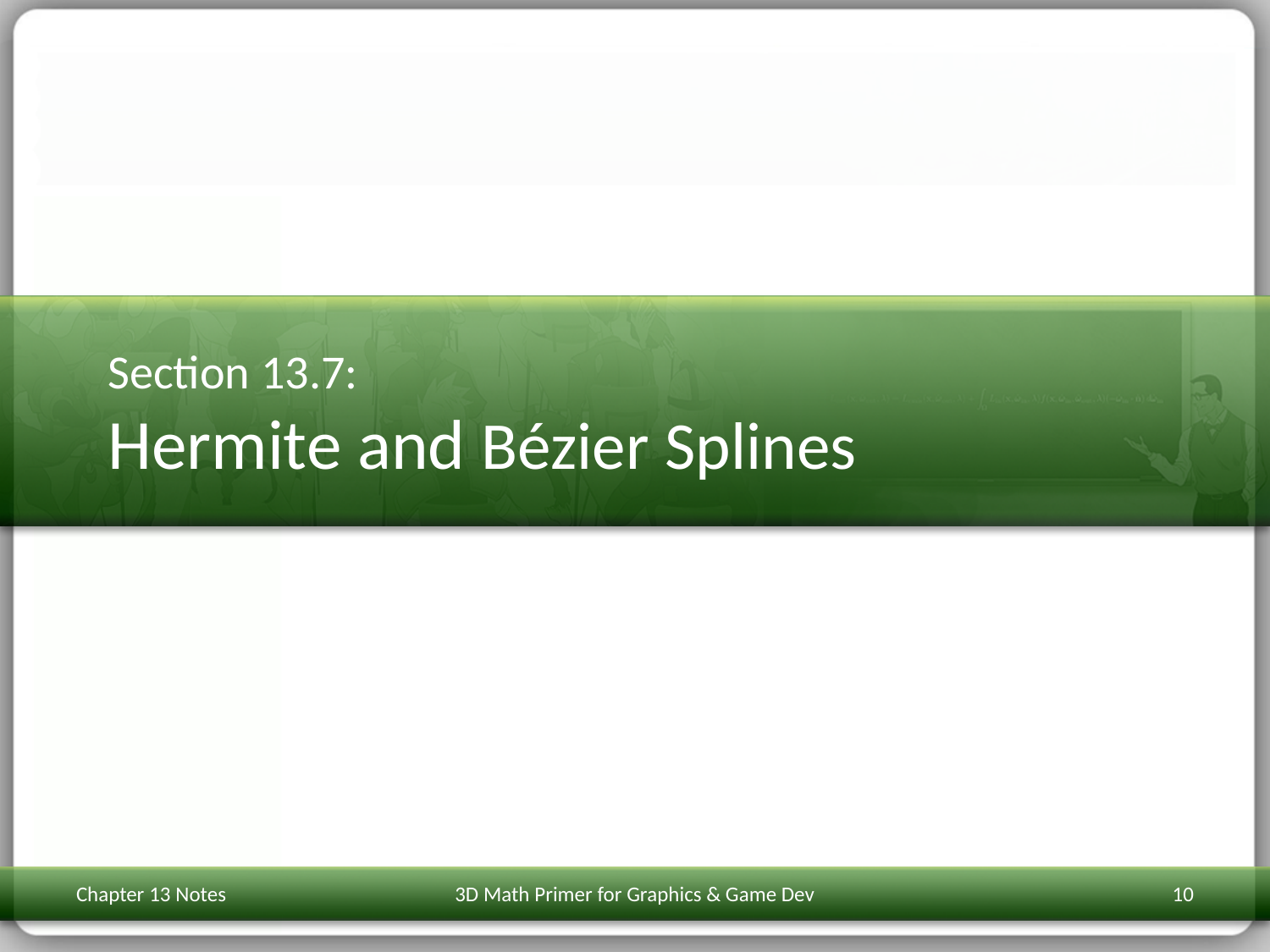

# Section 13.7: Hermite and Bézier Splines
Chapter 13 Notes
3D Math Primer for Graphics & Game Dev
10